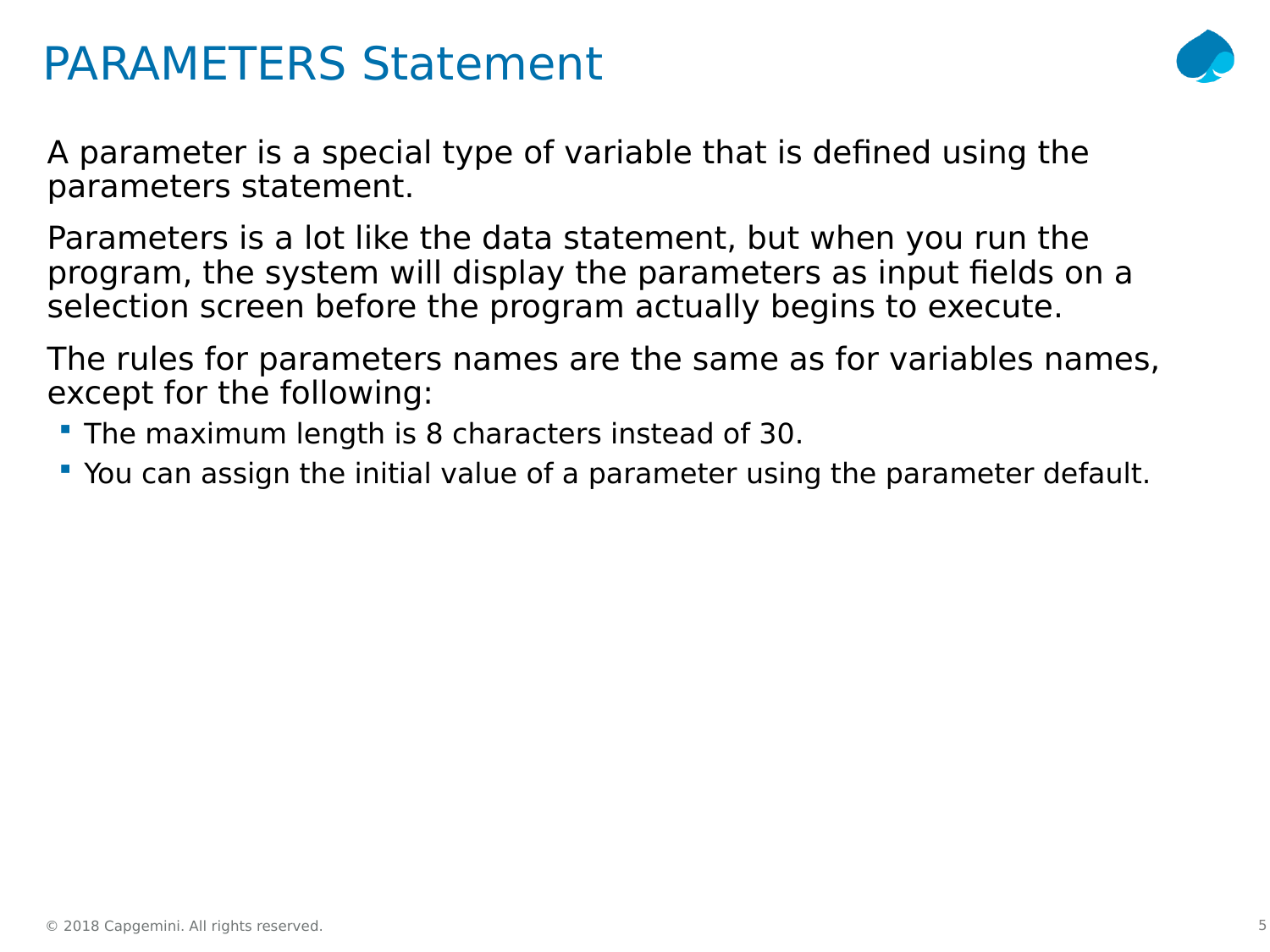

# PARAMETERS Statement
A parameter is a special type of variable that is defined using the parameters statement.
Parameters is a lot like the data statement, but when you run the program, the system will display the parameters as input fields on a selection screen before the program actually begins to execute.
The rules for parameters names are the same as for variables names, except for the following:
The maximum length is 8 characters instead of 30.
You can assign the initial value of a parameter using the parameter default.